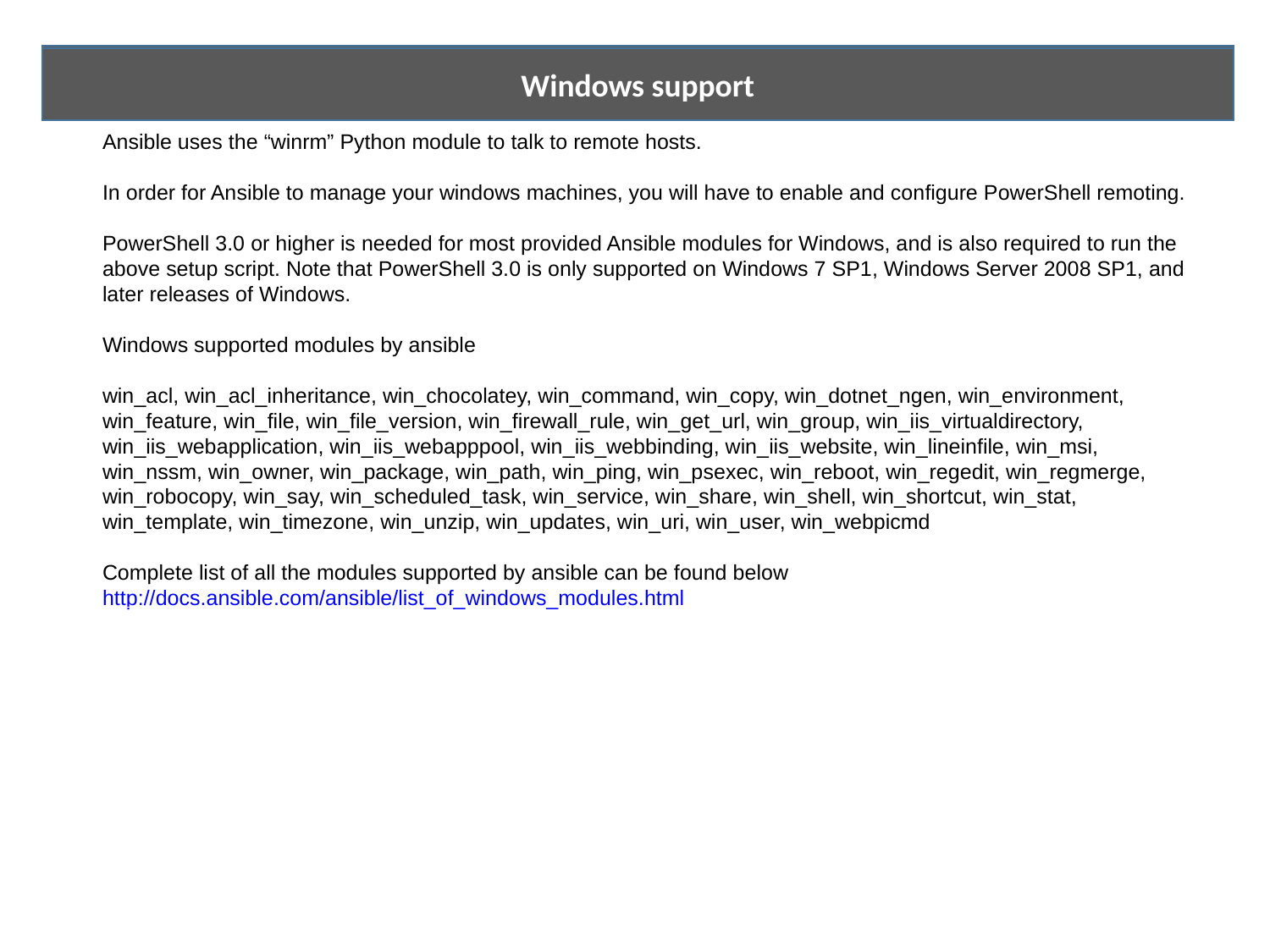

Windows support
Windows support
Windows support
Ansible uses the “winrm” Python module to talk to remote hosts.

In order for Ansible to manage your windows machines, you will have to enable and configure PowerShell remoting.

PowerShell 3.0 or higher is needed for most provided Ansible modules for Windows, and is also required to run the above setup script. Note that PowerShell 3.0 is only supported on Windows 7 SP1, Windows Server 2008 SP1, and later releases of Windows.

Windows supported modules by ansible

win_acl, win_acl_inheritance, win_chocolatey, win_command, win_copy, win_dotnet_ngen, win_environment, win_feature, win_file, win_file_version, win_firewall_rule, win_get_url, win_group, win_iis_virtualdirectory, win_iis_webapplication, win_iis_webapppool, win_iis_webbinding, win_iis_website, win_lineinfile, win_msi, win_nssm, win_owner, win_package, win_path, win_ping, win_psexec, win_reboot, win_regedit, win_regmerge, win_robocopy, win_say, win_scheduled_task, win_service, win_share, win_shell, win_shortcut, win_stat, win_template, win_timezone, win_unzip, win_updates, win_uri, win_user, win_webpicmd

Complete list of all the modules supported by ansible can be found below
http://docs.ansible.com/ansible/list_of_windows_modules.html